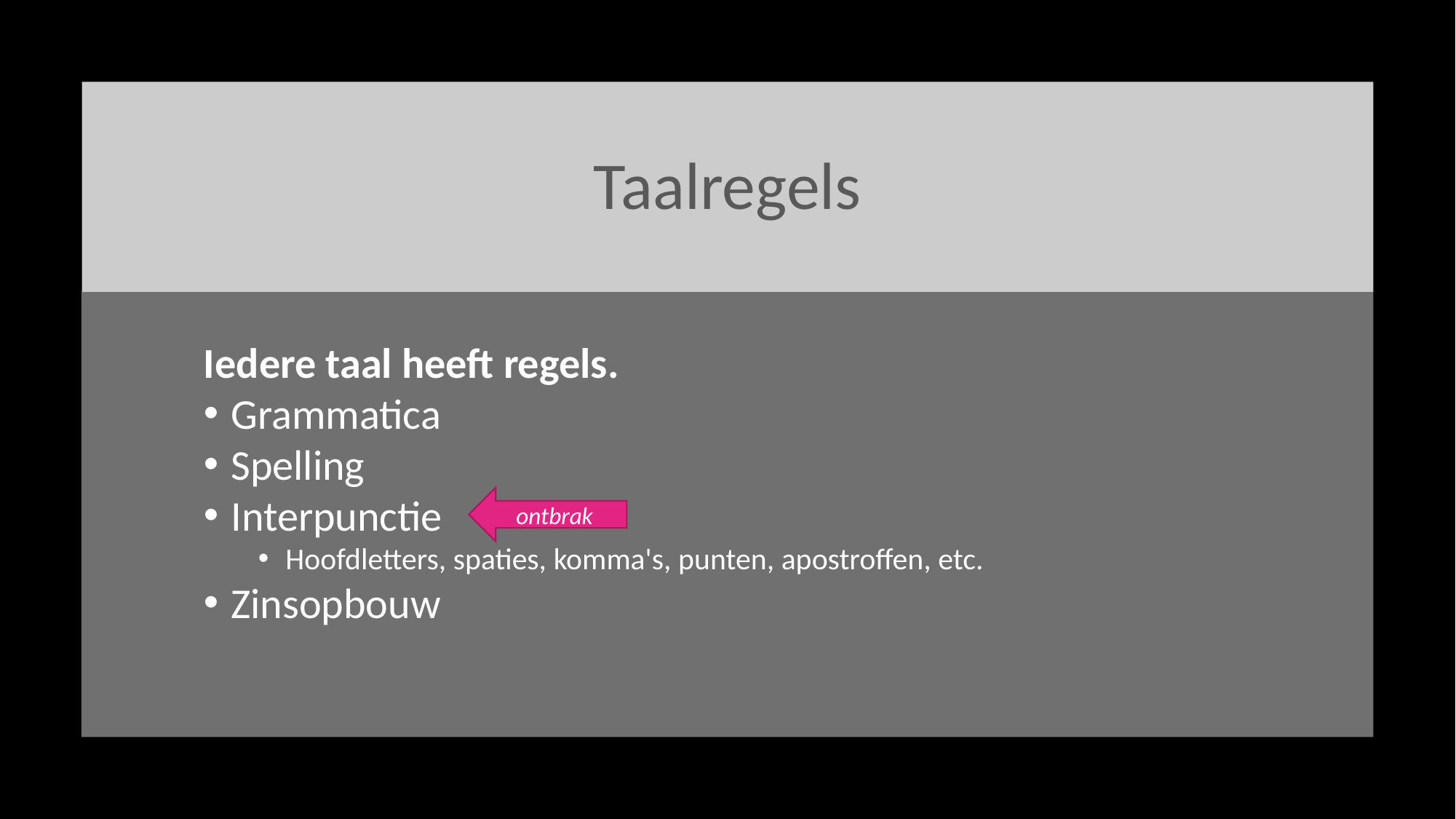

# Taalregels

Iedere taal heeft regels.
Grammatica
Spelling
Interpunctie
Hoofdletters, spaties, komma's, punten, apostroffen, etc.
Zinsopbouw
ontbrak